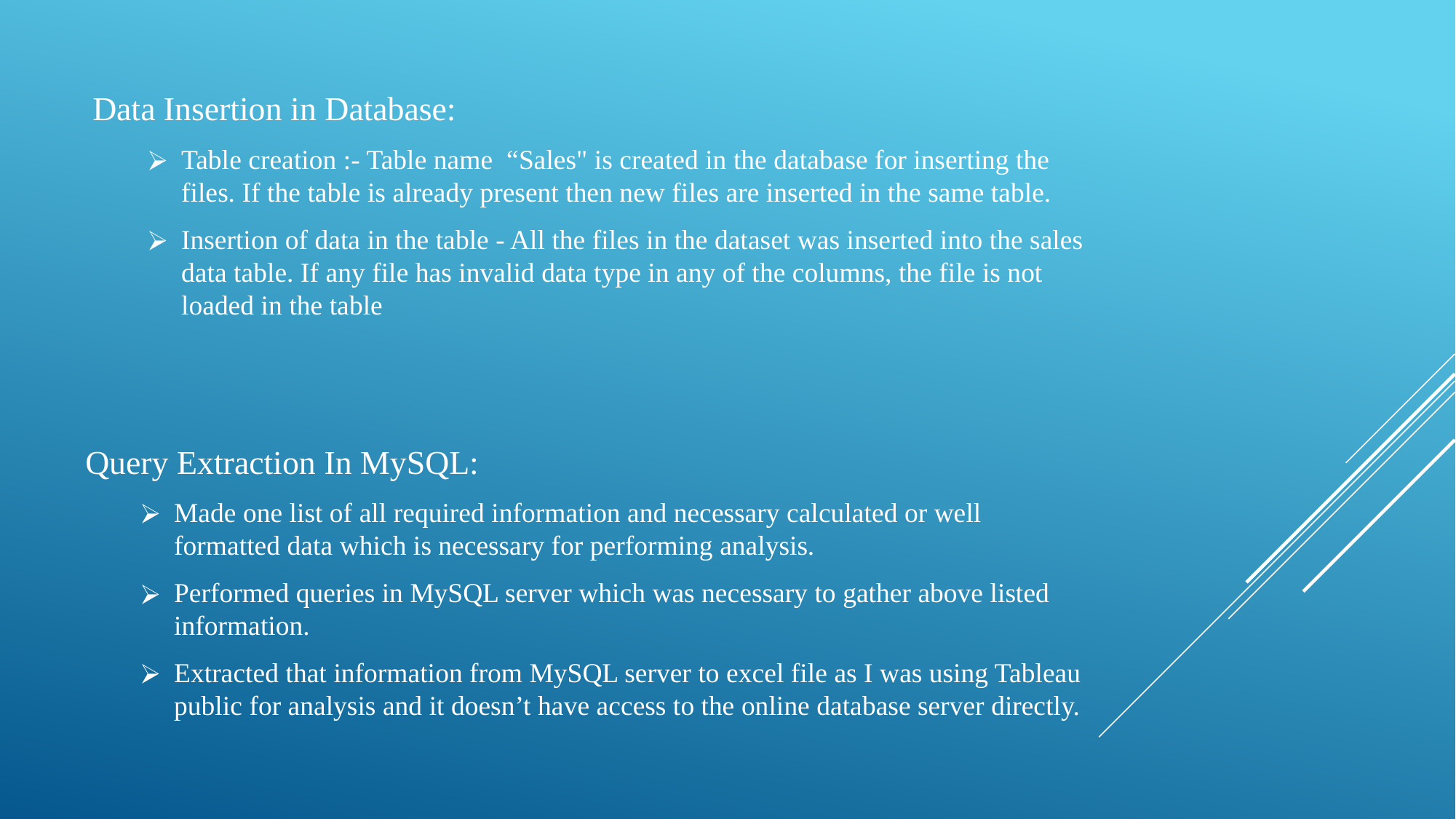

Data Insertion in Database:
Table creation :- Table name  “Sales" is created in the database for inserting the files. If the table is already present then new files are inserted in the same table.
Insertion of data in the table - All the files in the dataset was inserted into the sales data table. If any file has invalid data type in any of the columns, the file is not loaded in the table

Query Extraction In MySQL:
Made one list of all required information and necessary calculated or well formatted data which is necessary for performing analysis.
Performed queries in MySQL server which was necessary to gather above listed information.
Extracted that information from MySQL server to excel file as I was using Tableau public for analysis and it doesn’t have access to the online database server directly.